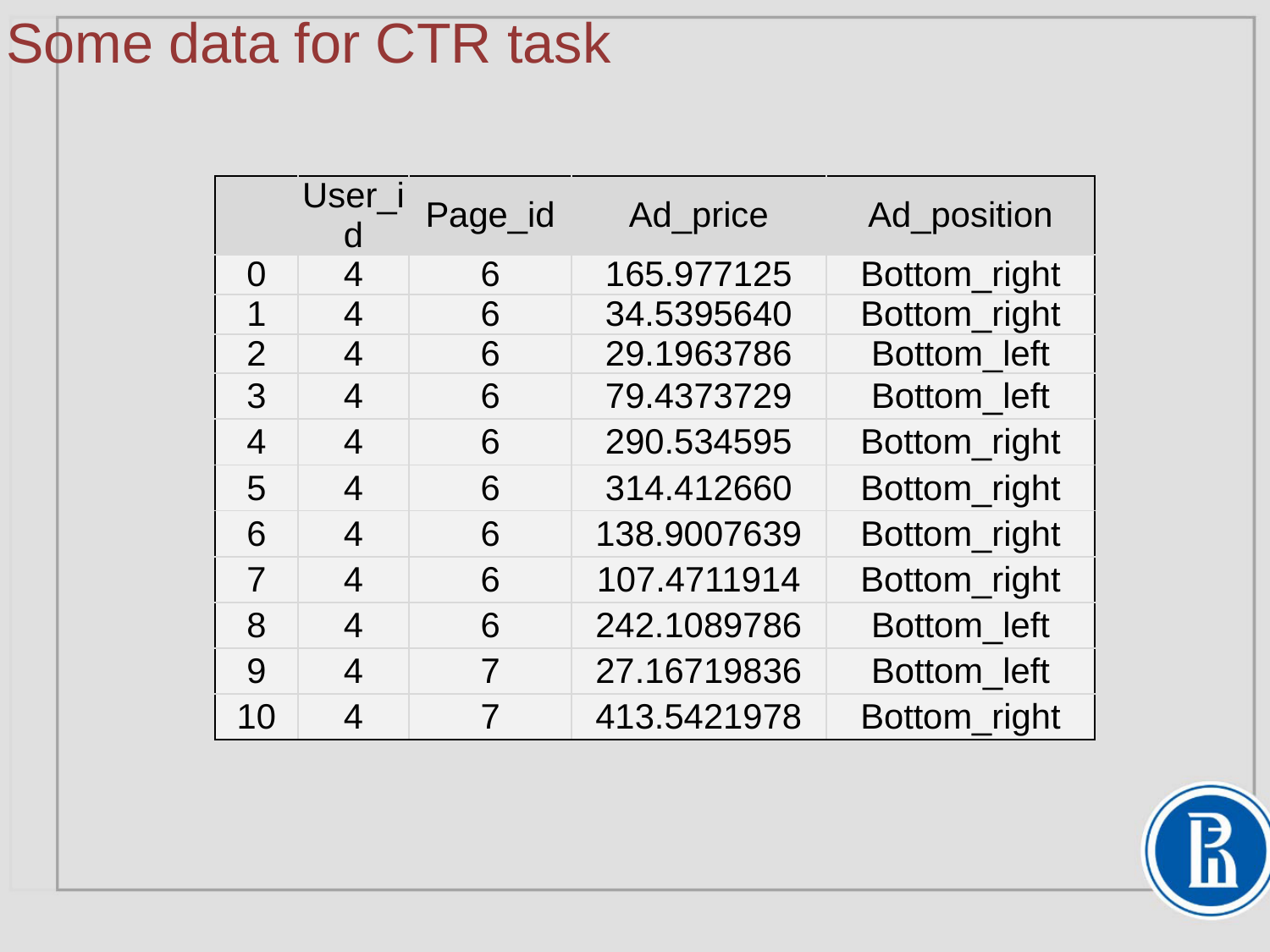

# Some data for CTR task
|  | User\_id | Page\_id | Ad\_price | Ad\_position |
| --- | --- | --- | --- | --- |
| 0 | 4 | 6 | 165.977125 | Bottom\_right |
| 1 | 4 | 6 | 34.5395640 | Bottom\_right |
| 2 | 4 | 6 | 29.1963786 | Bottom\_left |
| 3 | 4 | 6 | 79.4373729 | Bottom\_left |
| 4 | 4 | 6 | 290.534595 | Bottom\_right |
| 5 | 4 | 6 | 314.412660 | Bottom\_right |
| 6 | 4 | 6 | 138.9007639 | Bottom\_right |
| 7 | 4 | 6 | 107.4711914 | Bottom\_right |
| 8 | 4 | 6 | 242.1089786 | Bottom\_left |
| 9 | 4 | 7 | 27.16719836 | Bottom\_left |
| 10 | 4 | 7 | 413.5421978 | Bottom\_right |